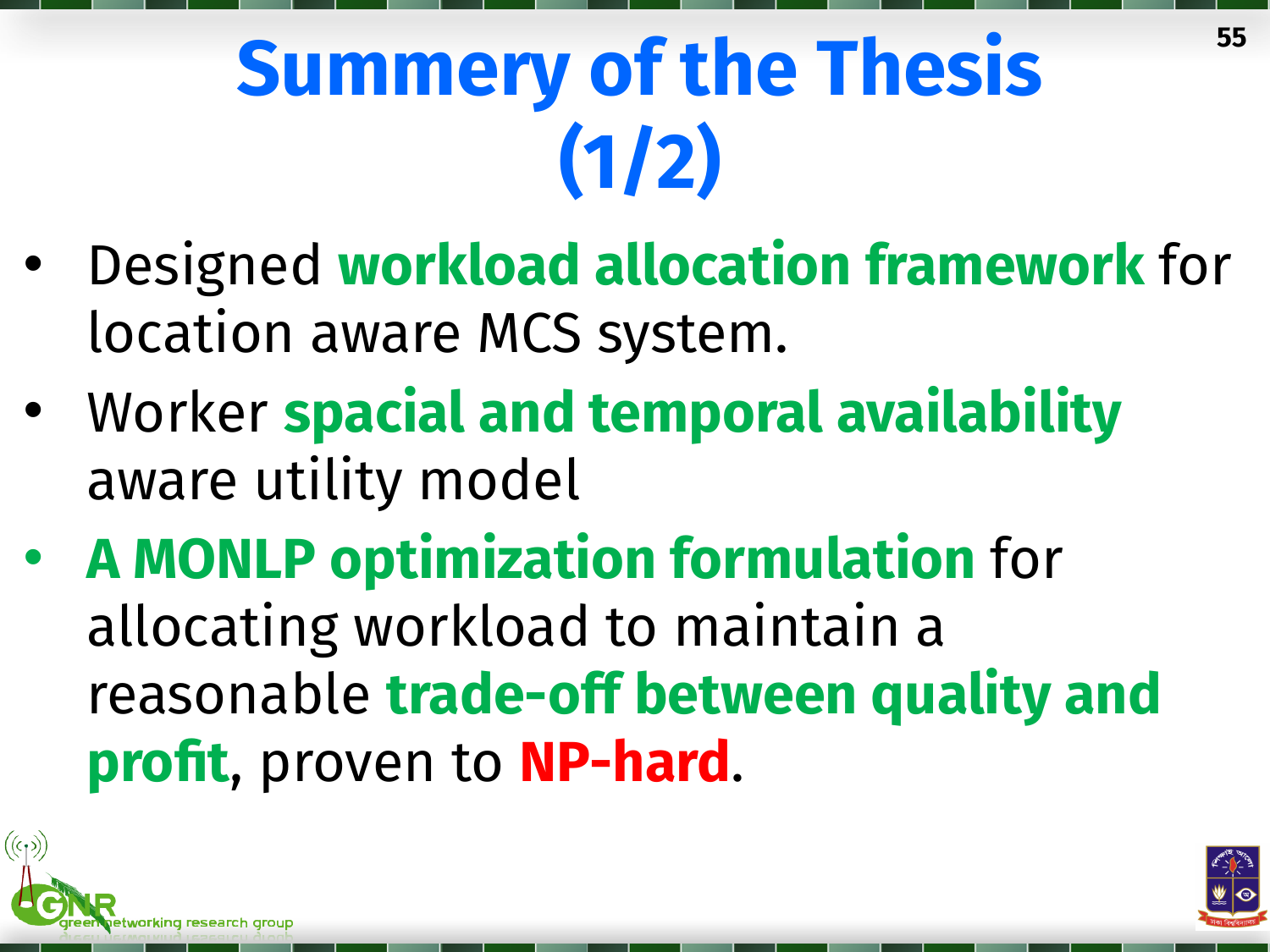

55
# Summery of the Thesis (1/2)
Designed workload allocation framework for location aware MCS system.
Worker spacial and temporal availability aware utility model
A MONLP optimization formulation for allocating workload to maintain a reasonable trade-off between quality and profit, proven to NP-hard.